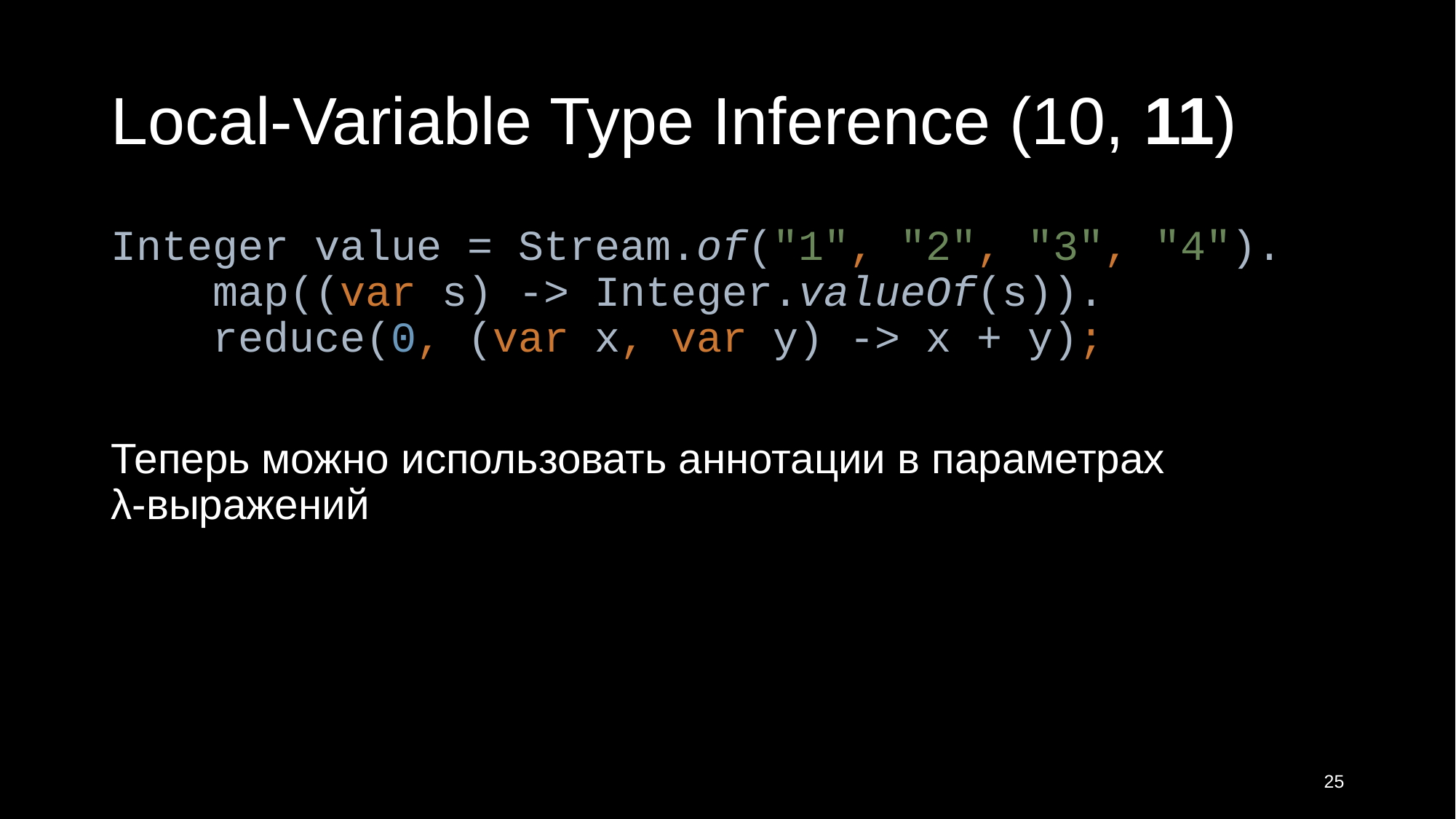

# Local-Variable Type Inference (10, 11)
Integer value = Stream.of("1", "2", "3", "4").
    map((var s) -> Integer.valueOf(s)).
    reduce(0, (var x, var y) -> x + y);

Теперь можно использовать аннотации в параметрах
λ-выражений
25